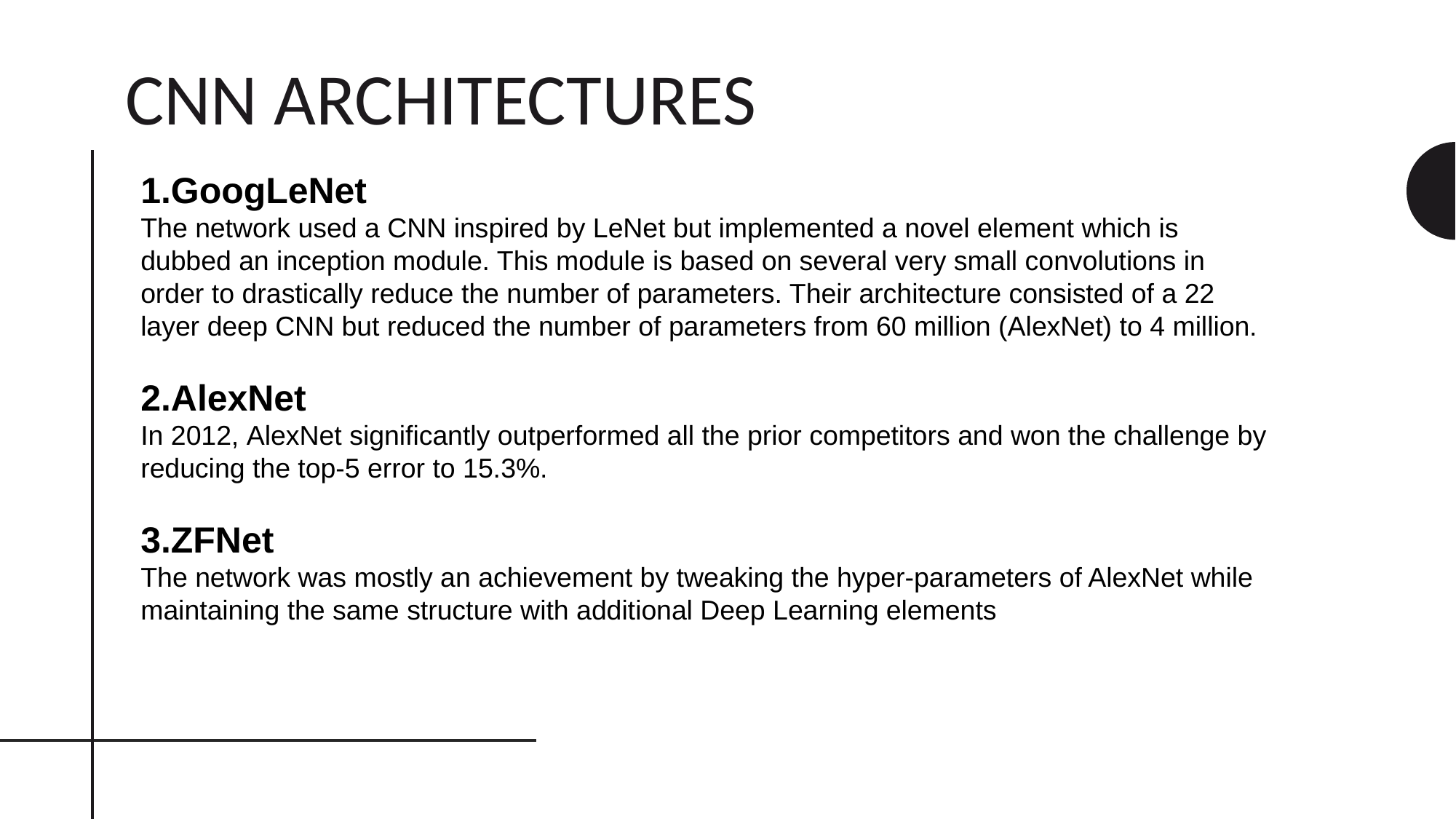

# CNN ARCHITECTURES
1.GoogLeNet
The network used a CNN inspired by LeNet but implemented a novel element which is dubbed an inception module. This module is based on several very small convolutions in order to drastically reduce the number of parameters. Their architecture consisted of a 22 layer deep CNN but reduced the number of parameters from 60 million (AlexNet) to 4 million.

2.AlexNet
In 2012, AlexNet significantly outperformed all the prior competitors and won the challenge by reducing the top-5 error to 15.3%.

3.ZFNet
The network was mostly an achievement by tweaking the hyper-parameters of AlexNet while maintaining the same structure with additional Deep Learning elements